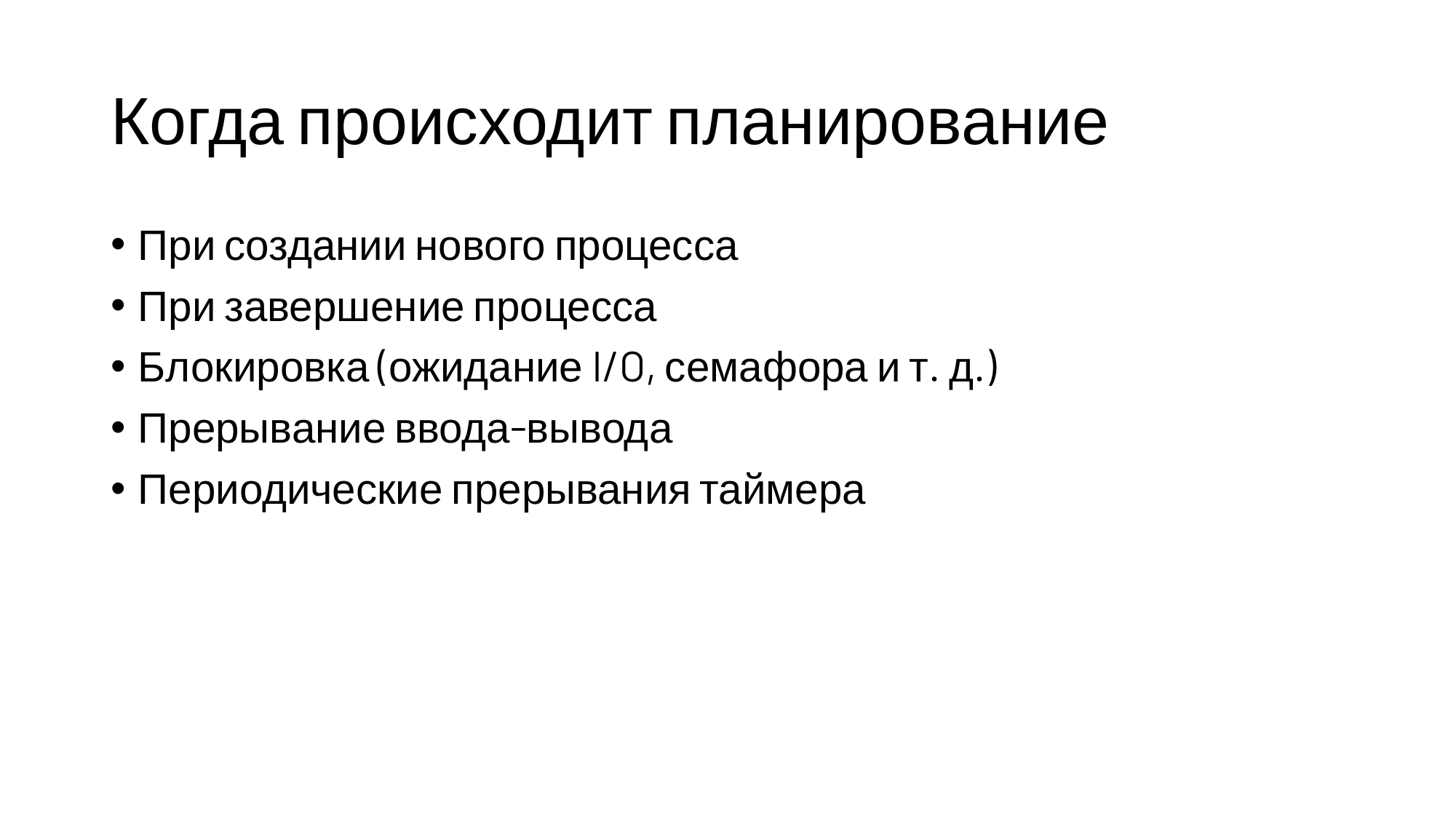

# Когда происходит планирование
При создании нового процесса
При завершение процесса
Блокировка (ожидание I/O, семафора и т. д.)
Прерывание ввода-вывода
Периодические прерывания таймера